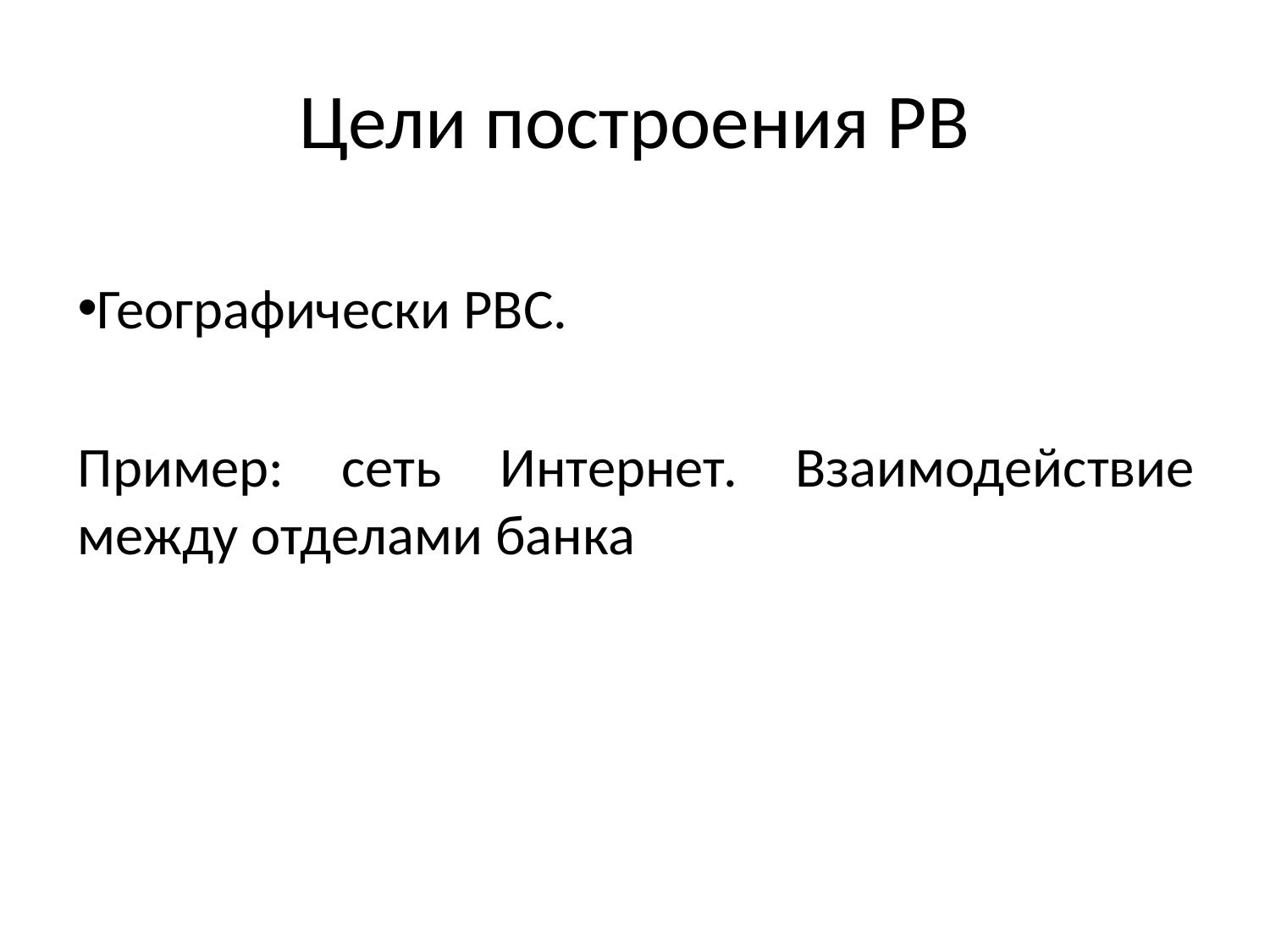

# Цели построения РВ
Географически РВС.

Пример: сеть Интернет. Взаимодействие между отделами банка